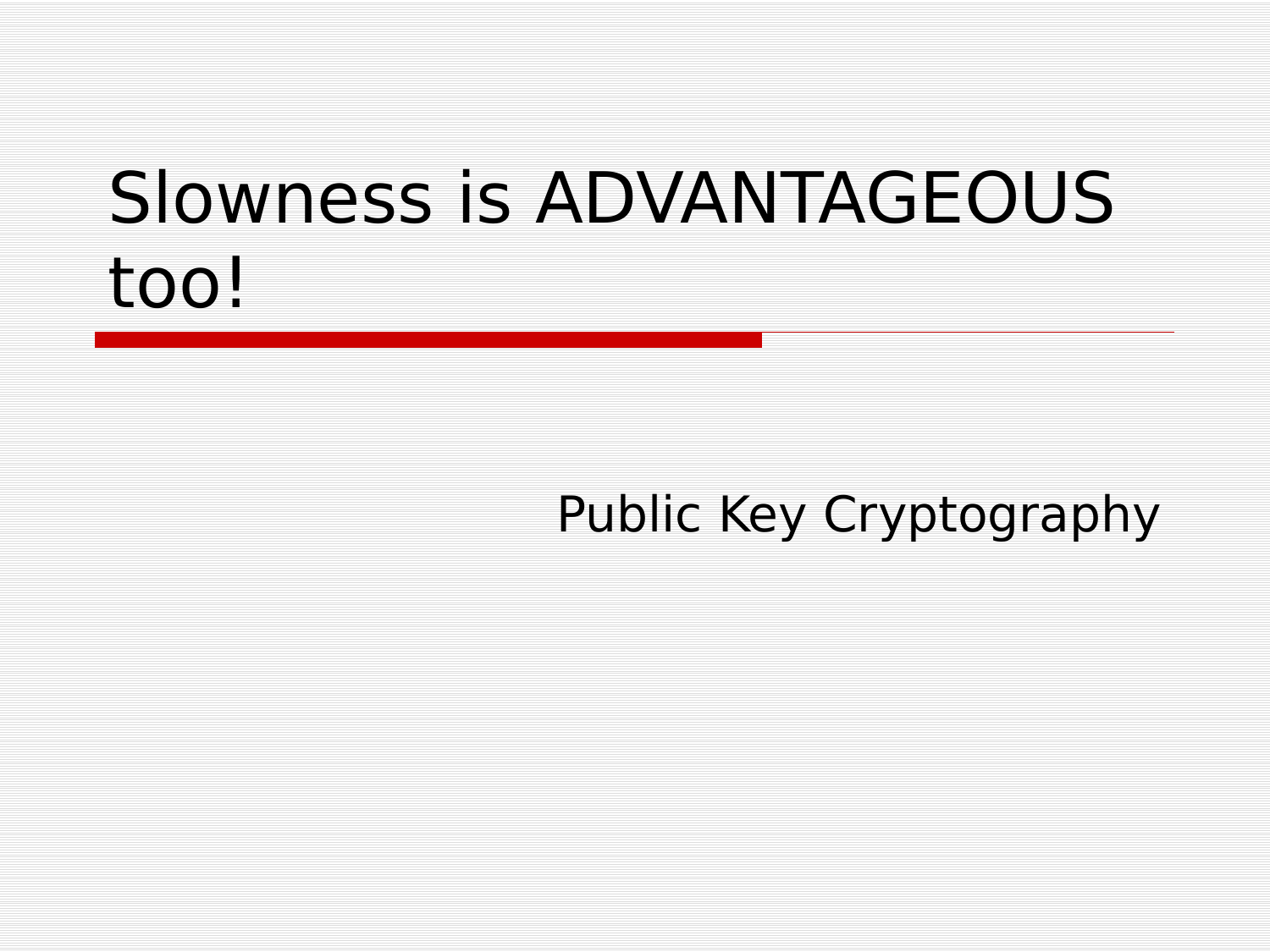

# Slowness is ADVANTAGEOUS too!
Public Key Cryptography